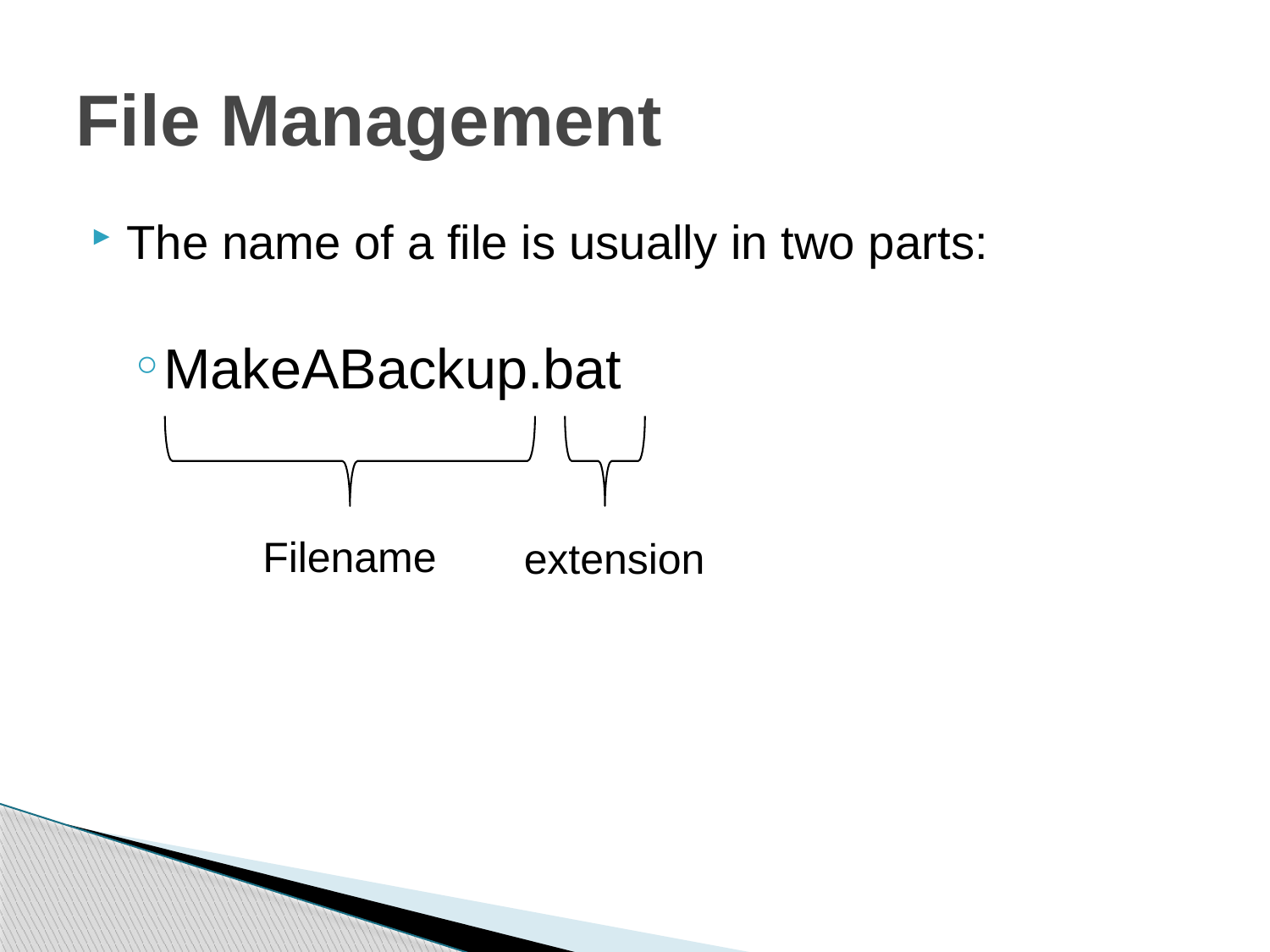

# File Management
The name of a file is usually in two parts:

MakeABackup.bat

Filename
extension